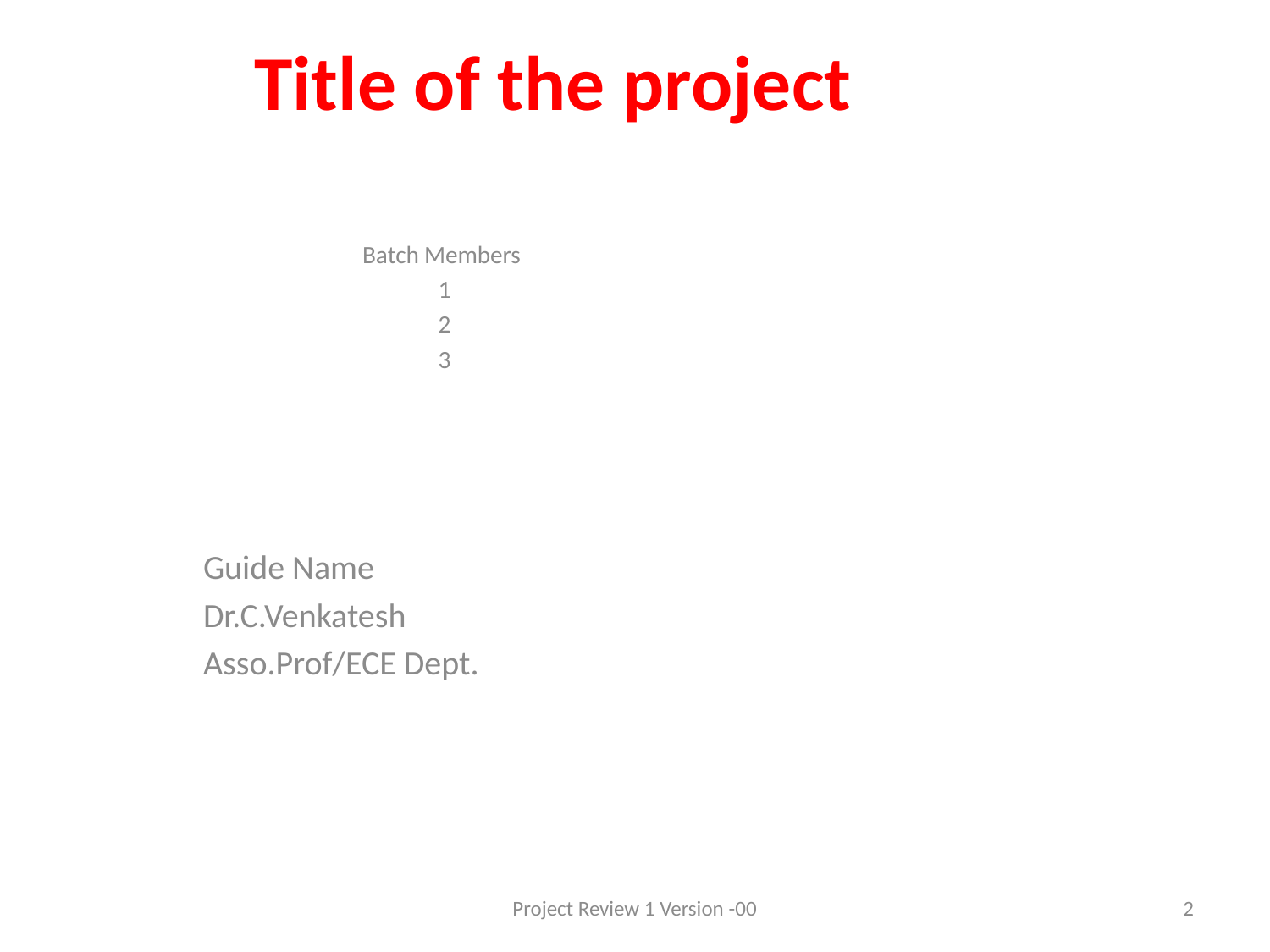

# Title of the project
Batch Members
1
2
3
Guide Name
Dr.C.Venkatesh
Asso.Prof/ECE Dept.

Project Review 1 Version -00
2